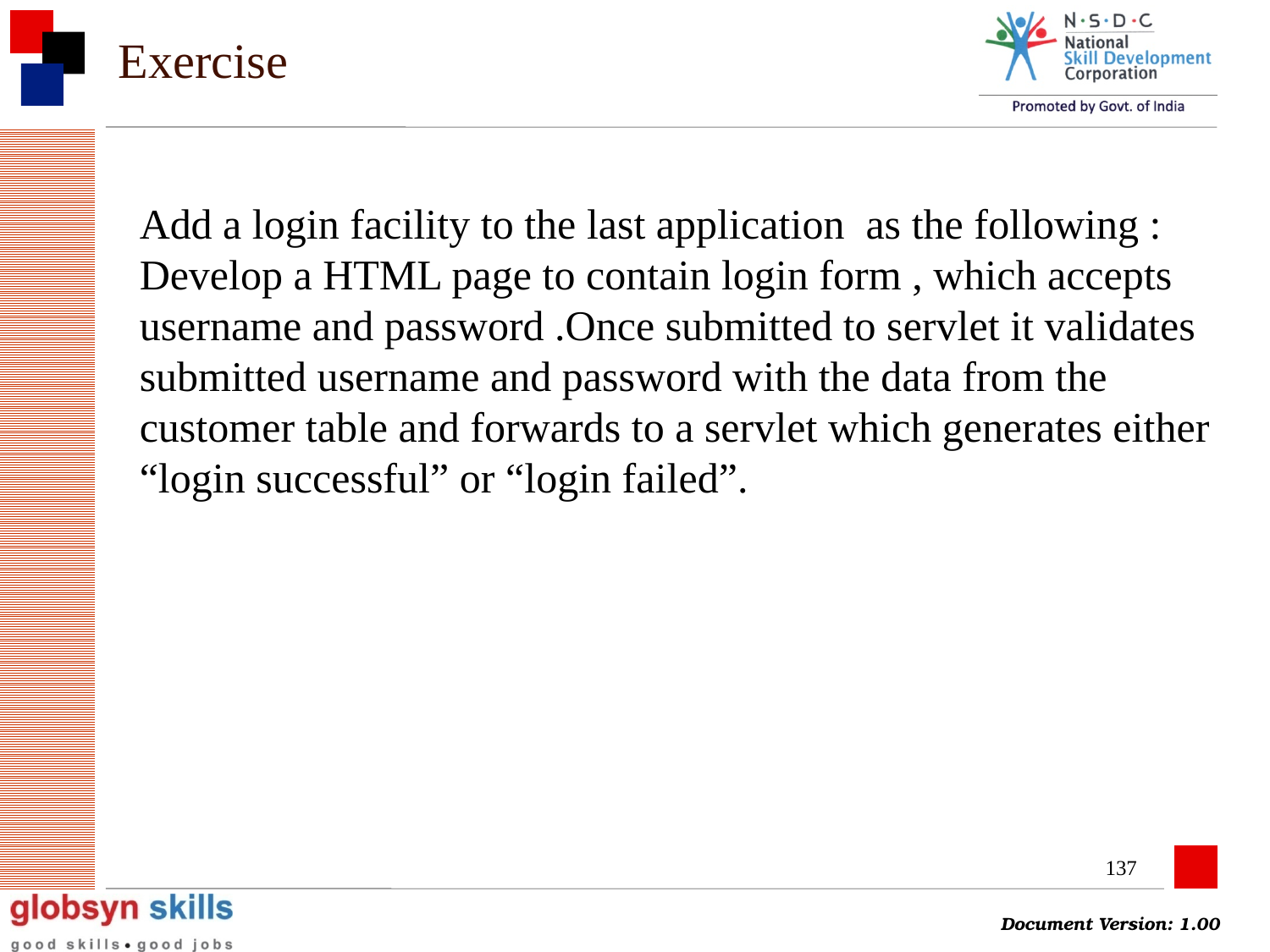

# Exercise
Add a login facility to the last application  as the following :
Develop a HTML page to contain login form , which accepts username and password .Once submitted to servlet it validates submitted username and password with the data from the customer table and forwards to a servlet which generates either “login successful” or “login failed”.